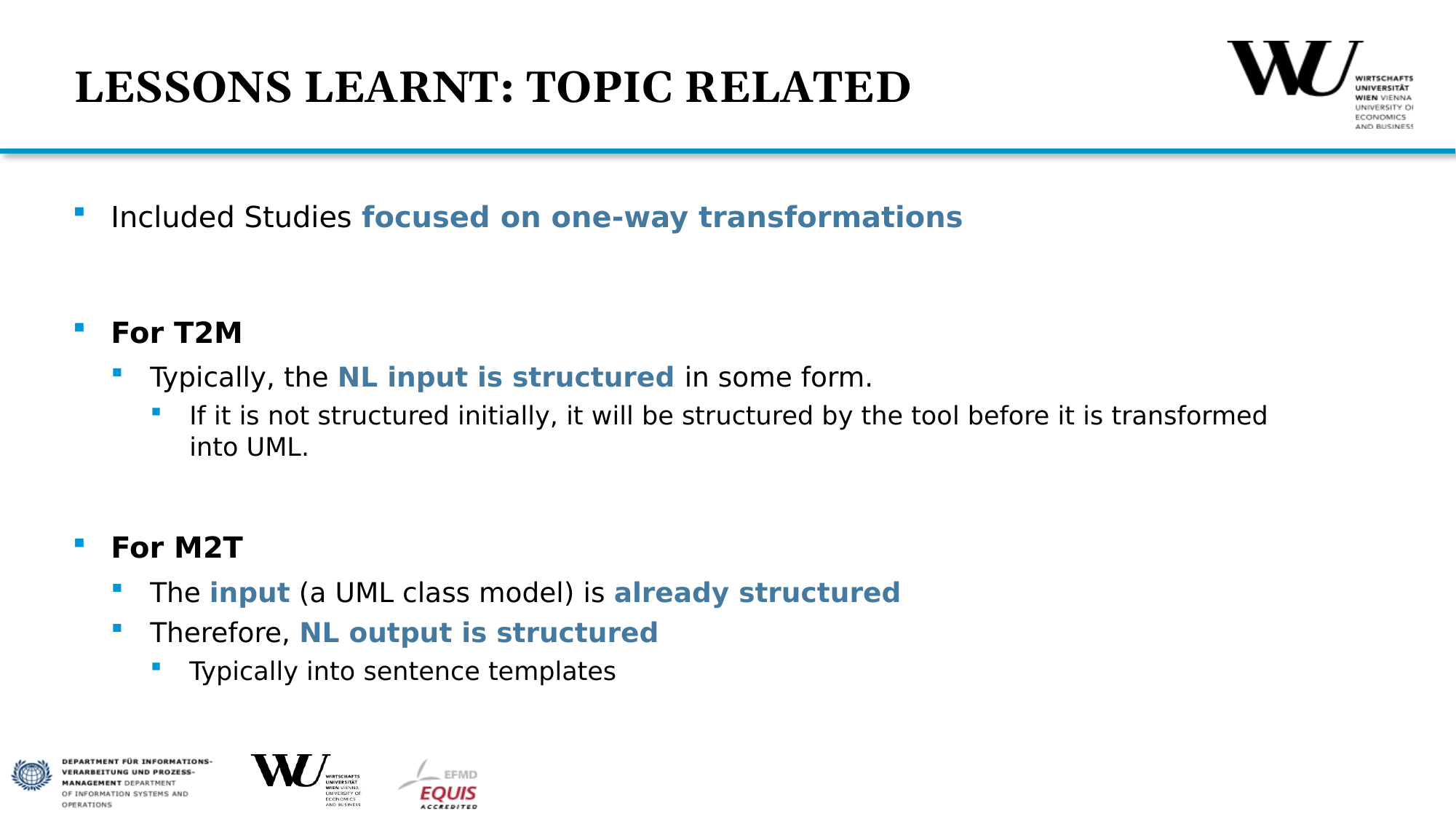

# LESSONS LEARNT: TOPIC RELATED
Included Studies focused on one-way transformations
For T2M
Typically, the NL input is structured in some form.
If it is not structured initially, it will be structured by the tool before it is transformed into UML.
For M2T
The input (a UML class model) is already structured
Therefore, NL output is structured
Typically into sentence templates